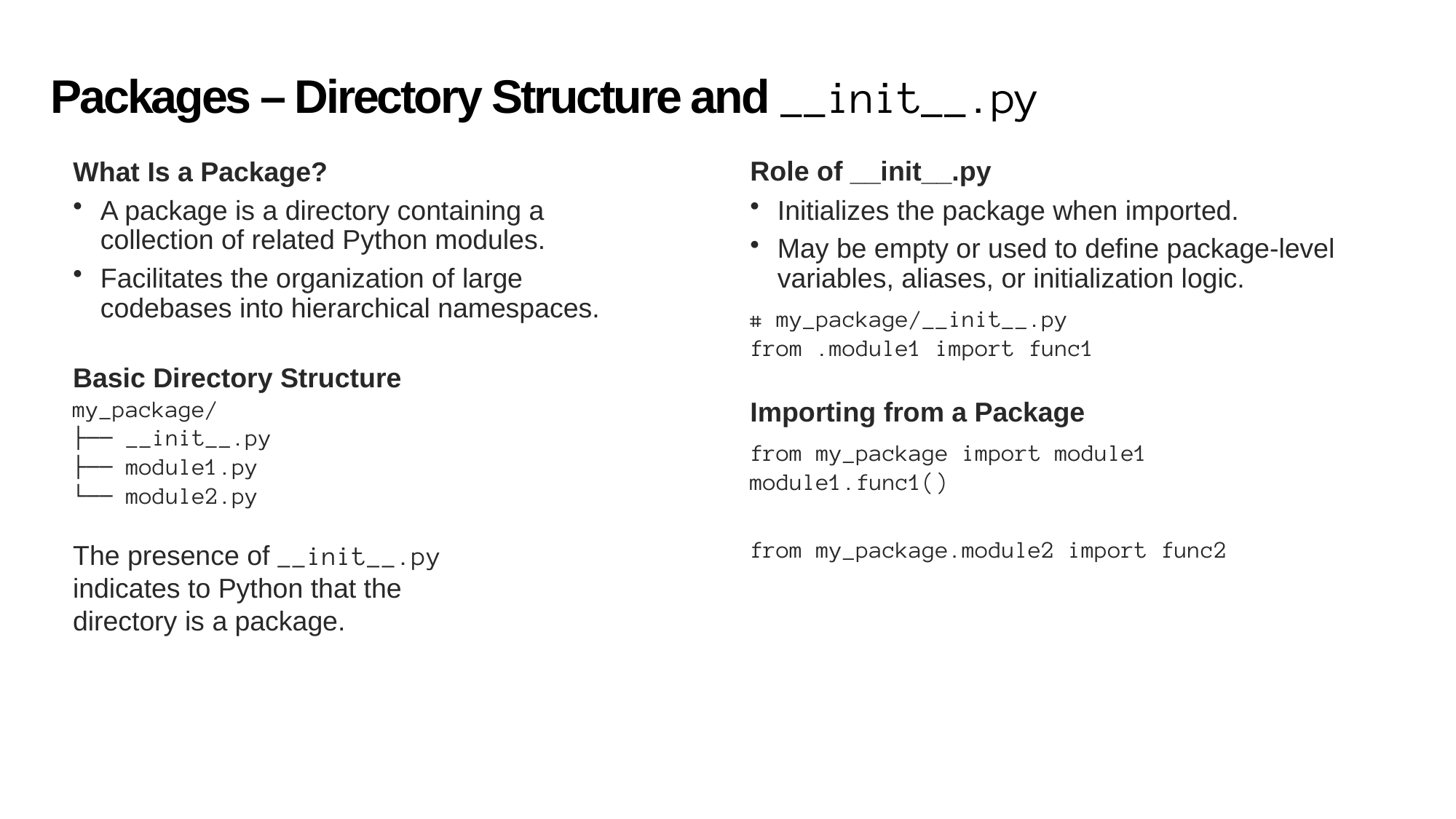

# Packages – Directory Structure and __init__.py
What Is a Package?
A package is a directory containing a collection of related Python modules.
Facilitates the organization of large codebases into hierarchical namespaces.
Role of __init__.py
Initializes the package when imported.
May be empty or used to define package-level variables, aliases, or initialization logic.
# my_package/__init__.py
from .module1 import func1
Basic Directory Structure
my_package/
├── __init__.py
├── module1.py
└── module2.py

The presence of __init__.py indicates to Python that the directory is a package.
Importing from a Package
from my_package import module1
module1.func1()

from my_package.module2 import func2